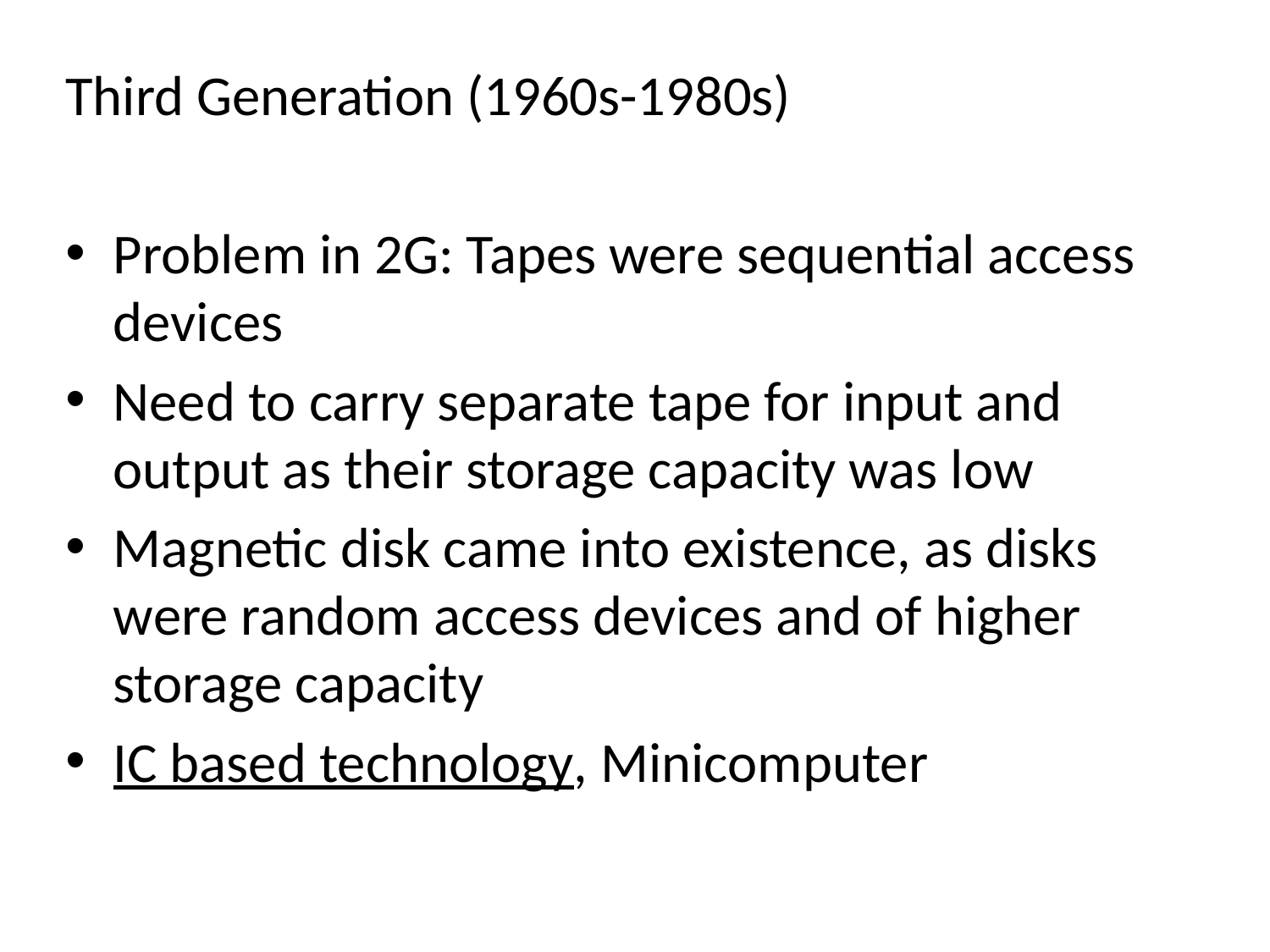

Third Generation (1960s-1980s)

Problem in 2G: Tapes were sequential access devices
Need to carry separate tape for input and output as their storage capacity was low
Magnetic disk came into existence, as disks were random access devices and of higher storage capacity
IC based technology, Minicomputer